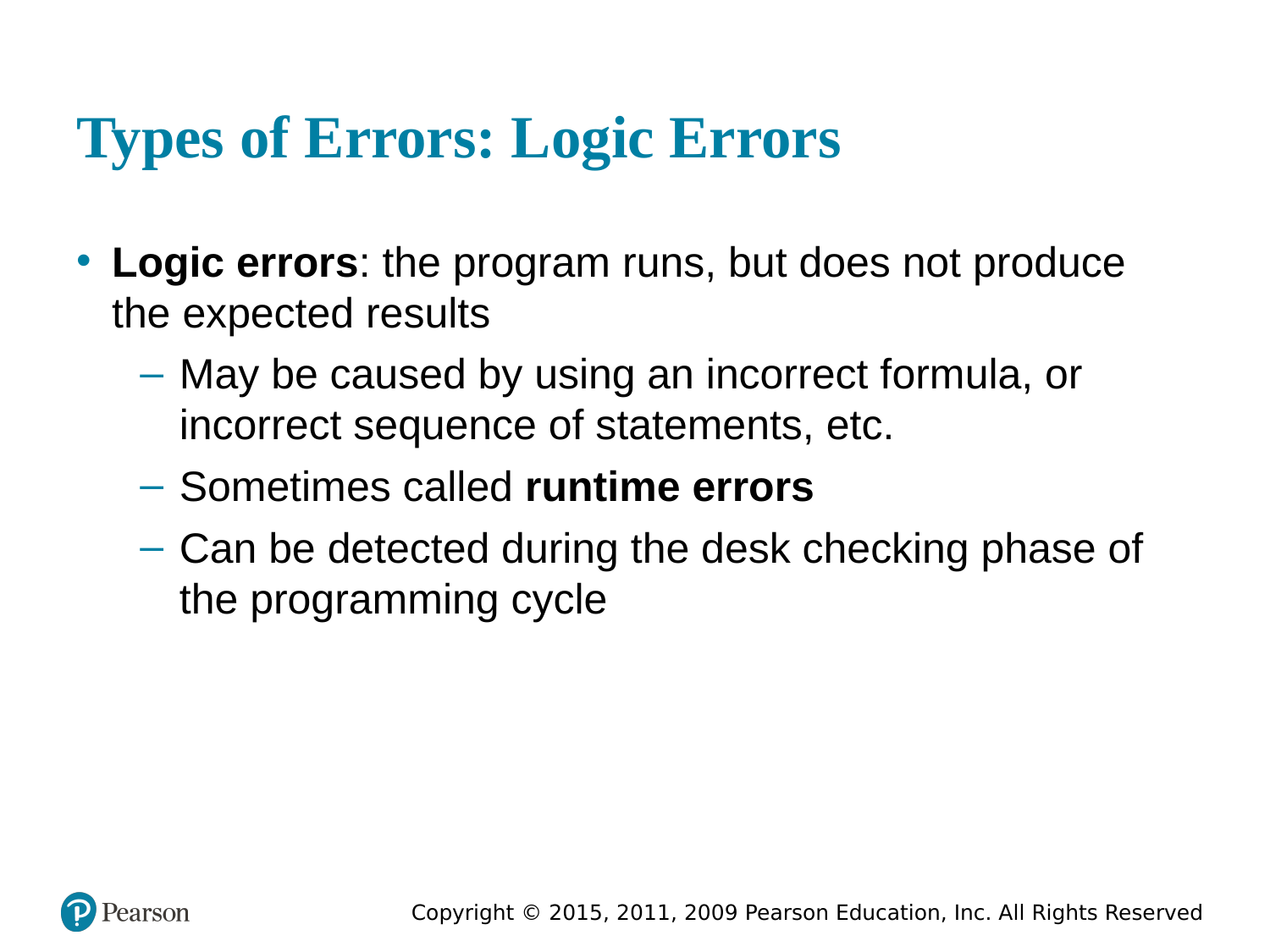

# Types of Errors: Logic Errors
Logic errors: the program runs, but does not produce the expected results
May be caused by using an incorrect formula, or incorrect sequence of statements, etc.
Sometimes called runtime errors
Can be detected during the desk checking phase of the programming cycle